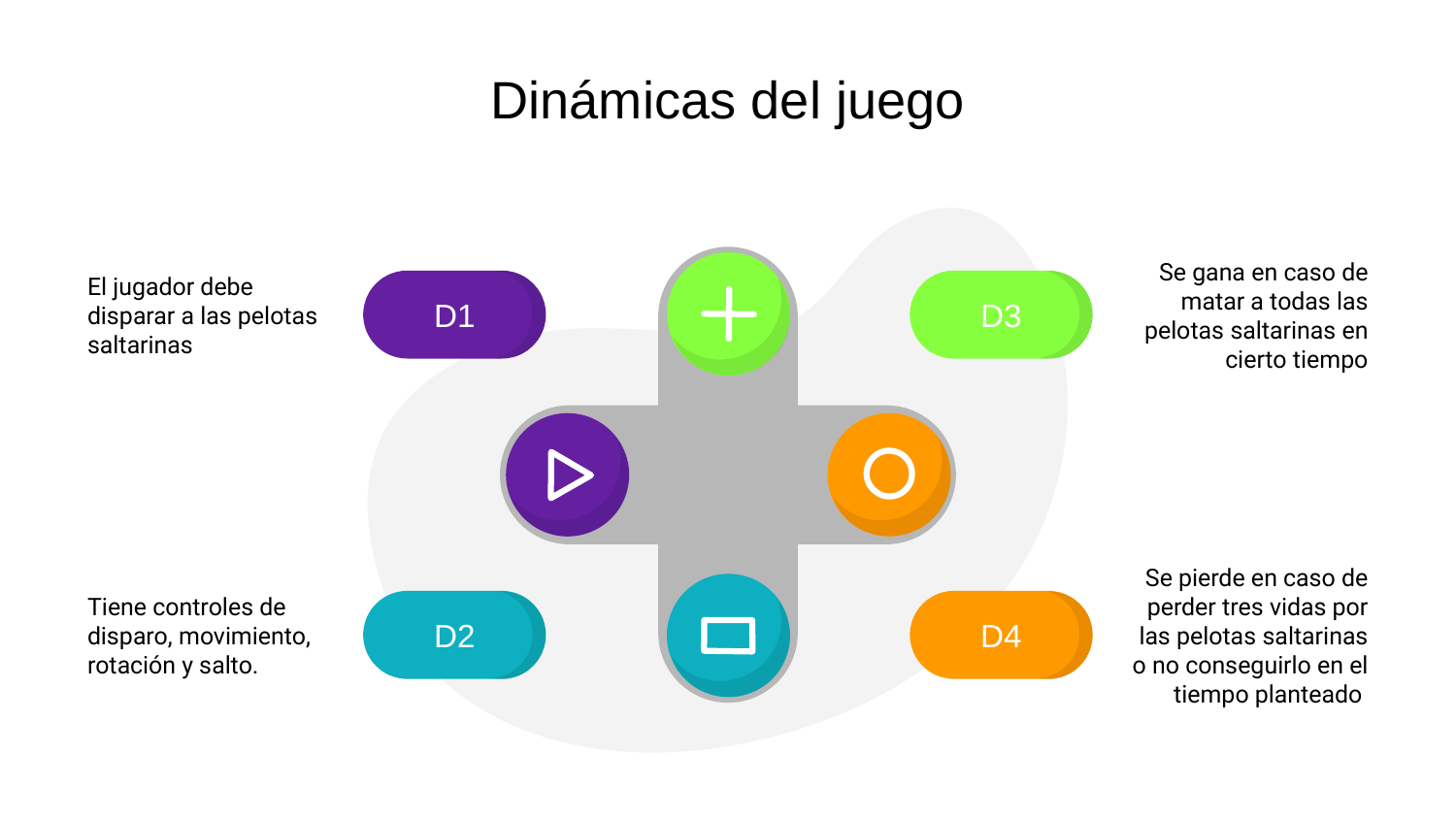

# Dinámicas del juego

D3

Se gana en caso de matar a todas las pelotas saltarinas en cierto tiempo
D1

El jugador debe disparar a las pelotas saltarinas

D4

Se pierde en caso de perder tres vidas por las pelotas saltarinas o no conseguirlo en el tiempo planteado

D2

Tiene controles de disparo, movimiento, rotación y salto.